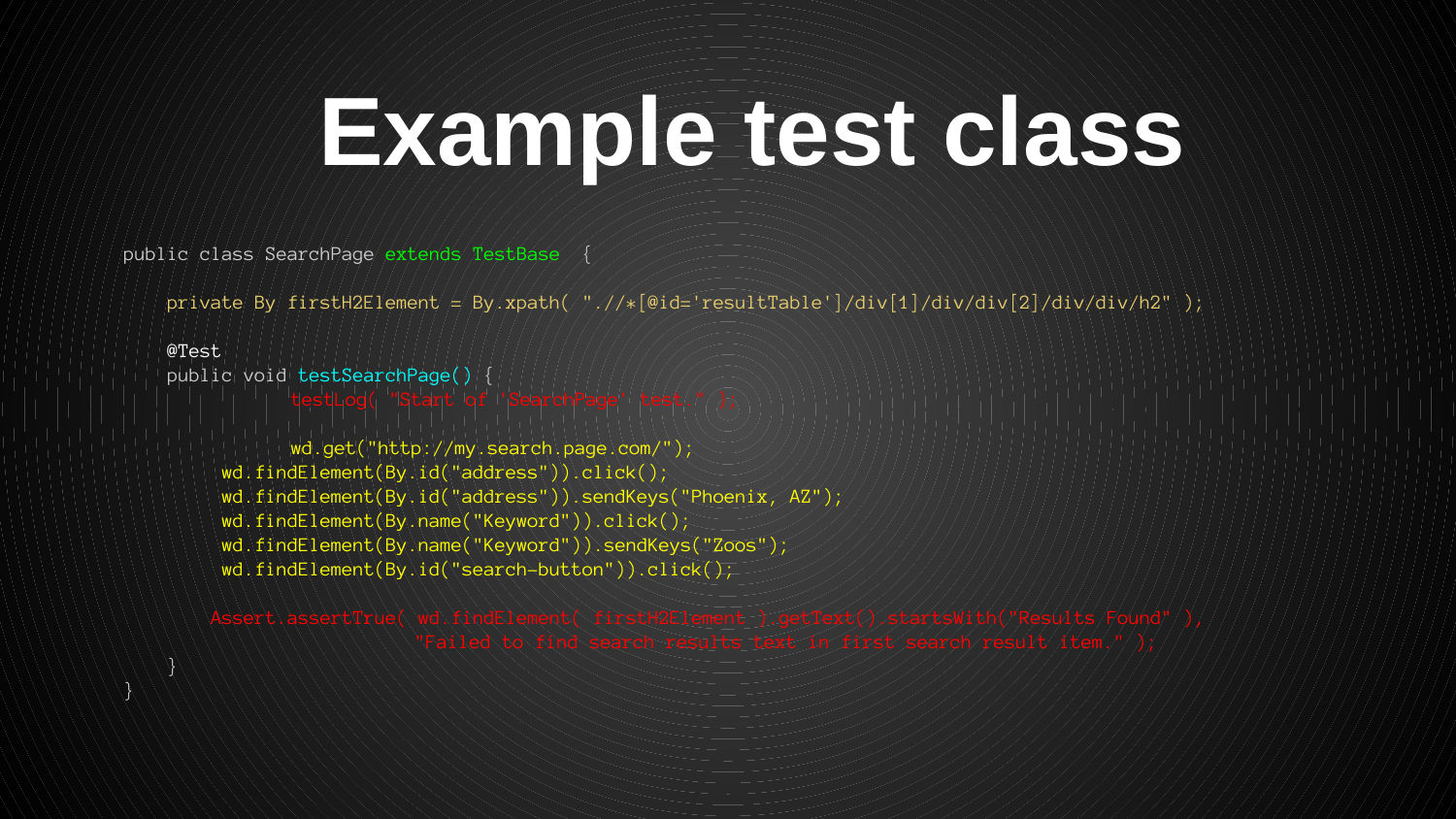

# Example test class
public class SearchPage extends TestBase  {

    private By firstH2Element = By.xpath( ".//*[@id='resultTable']/div[1]/div/div[2]/div/div/h2" );

    @Test
    public void testSearchPage() {
    	  testLog( "Start of 'SearchPage' test." );

    	  wd.get("http://my.search.page.com/");
         wd.findElement(By.id("address")).click();
         wd.findElement(By.id("address")).sendKeys("Phoenix, AZ");
         wd.findElement(By.name("Keyword")).click();
         wd.findElement(By.name("Keyword")).sendKeys("Zoos");
         wd.findElement(By.id("search-button")).click();

        Assert.assertTrue( wd.findElement( firstH2Element ).getText().startsWith("Results Found" ),
        		"Failed to find search results text in first search result item." );
    }
}